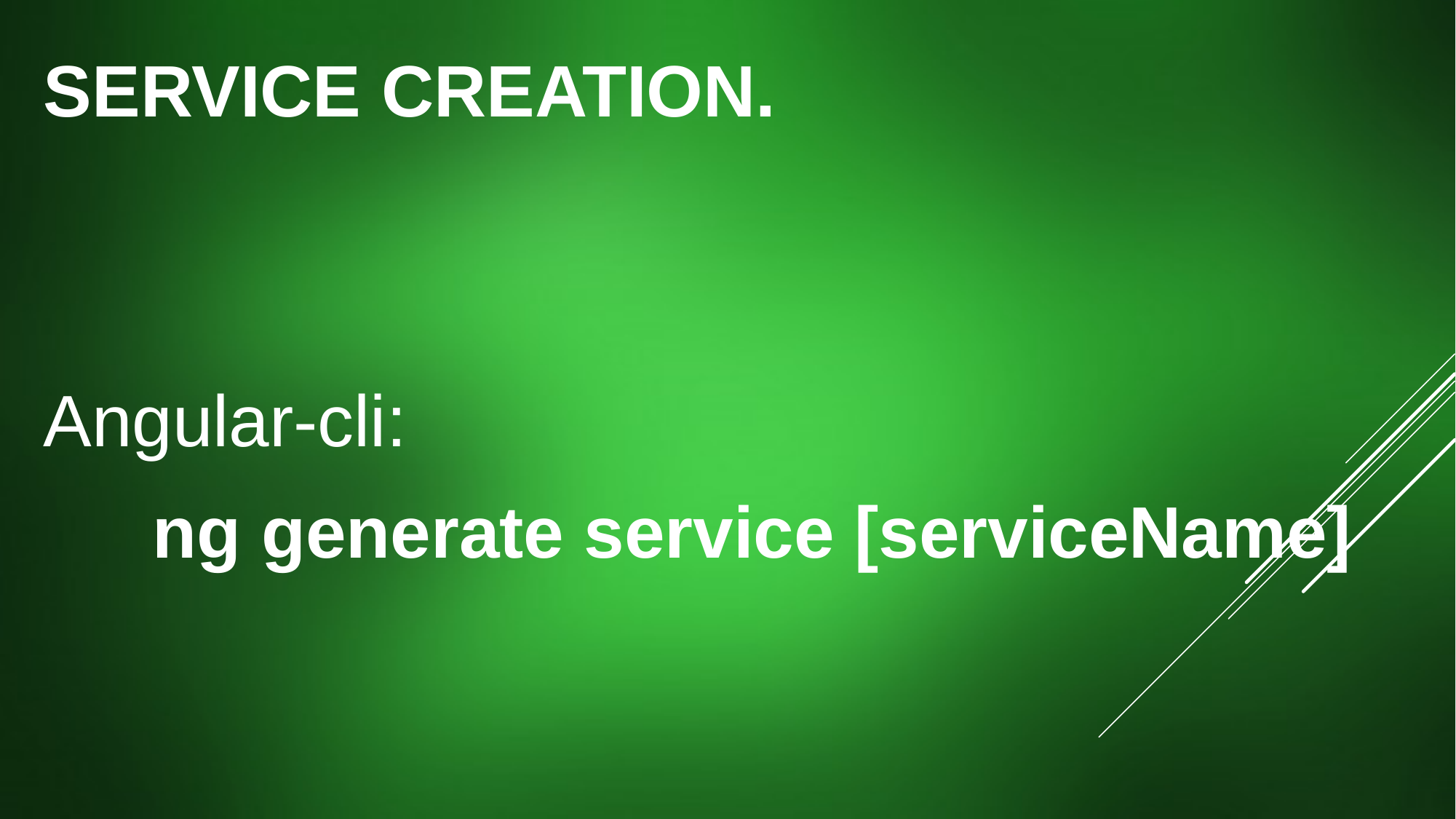

# Service Creation.
Angular-cli:
	ng generate service [serviceName]